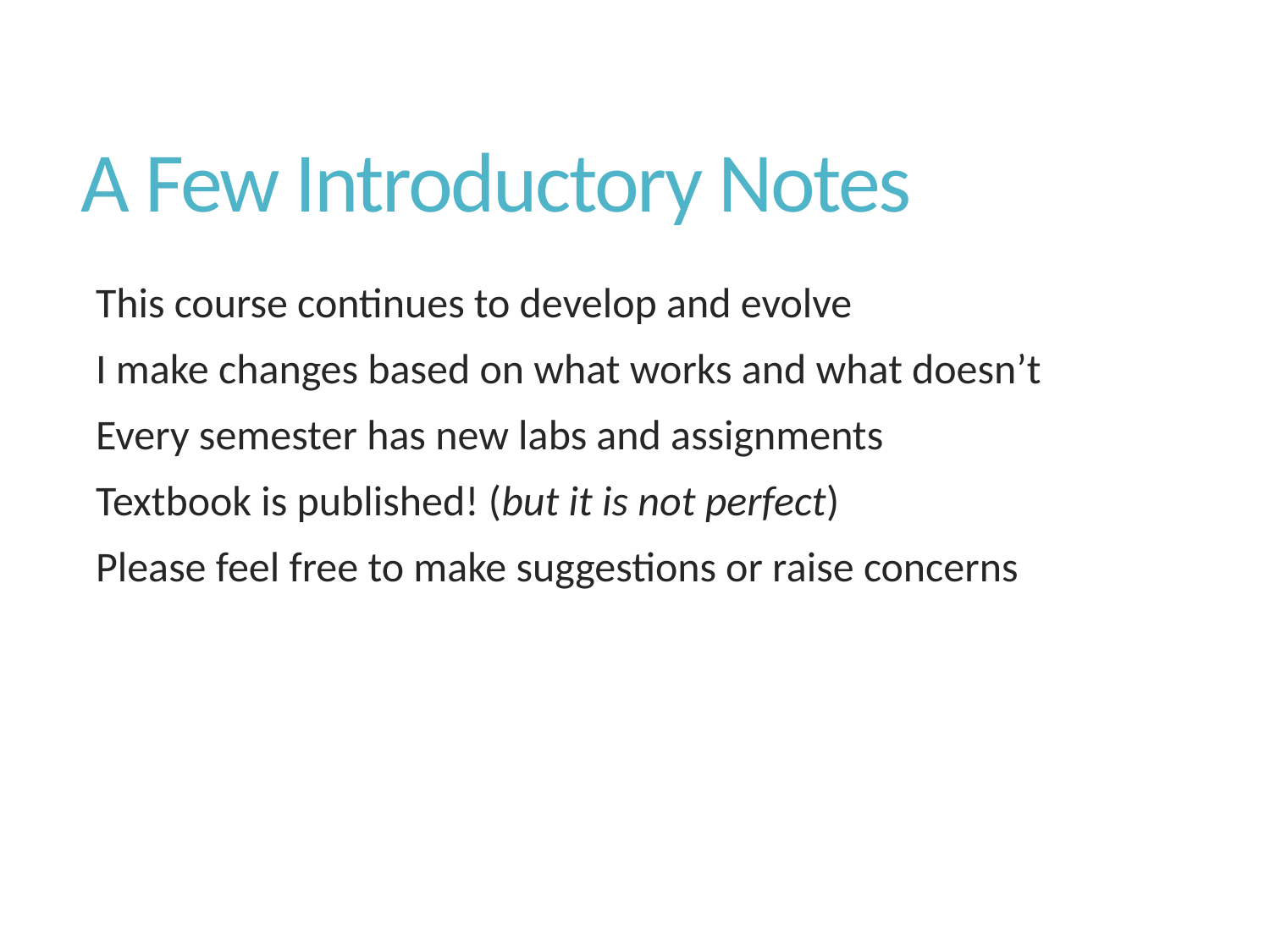

# A Few Introductory Notes
This course continues to develop and evolve
I make changes based on what works and what doesn’t
Every semester has new labs and assignments
Textbook is published! (but it is not perfect)
Please feel free to make suggestions or raise concerns